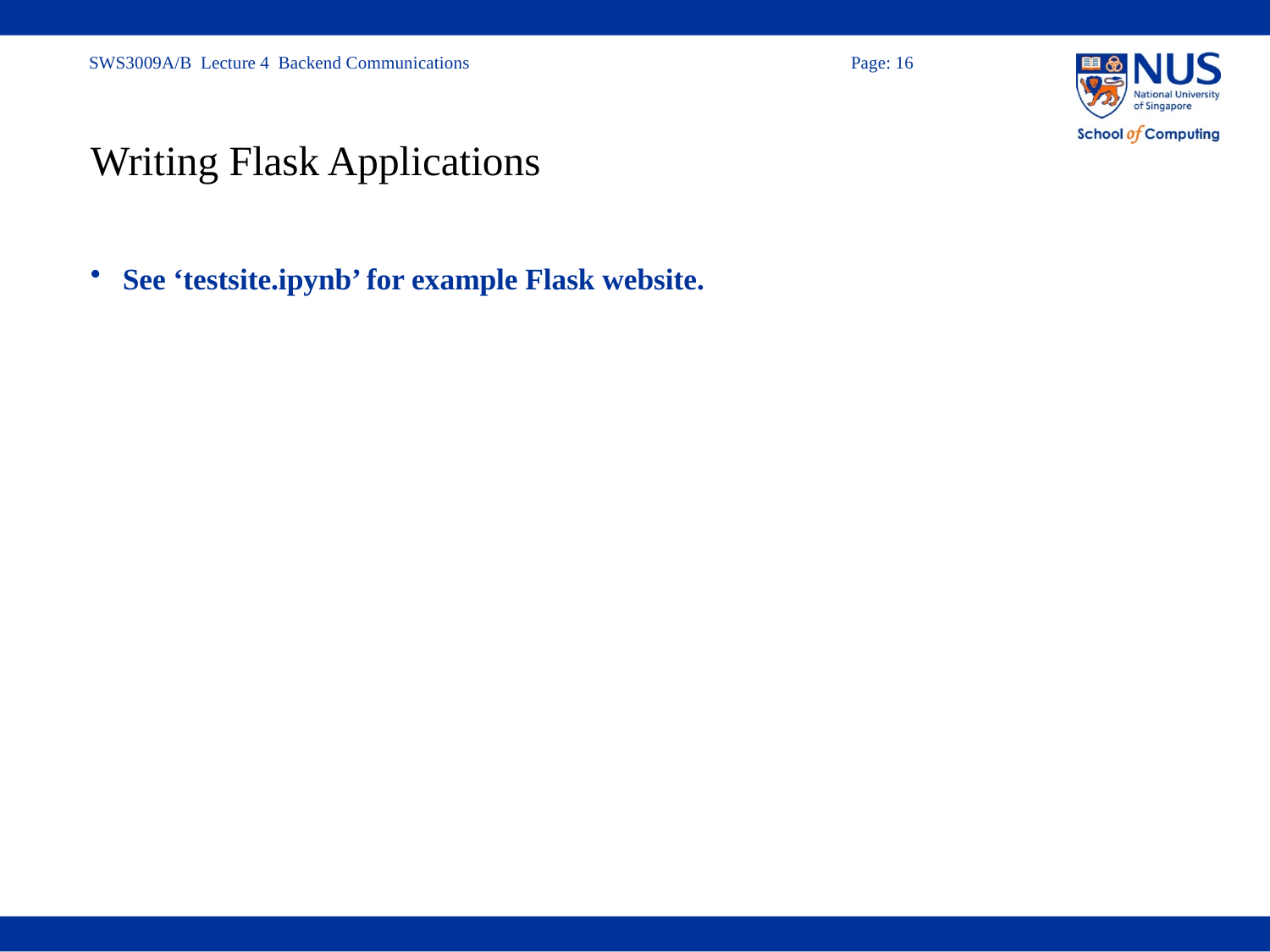

# Writing Flask Applications
See ‘testsite.ipynb’ for example Flask website.